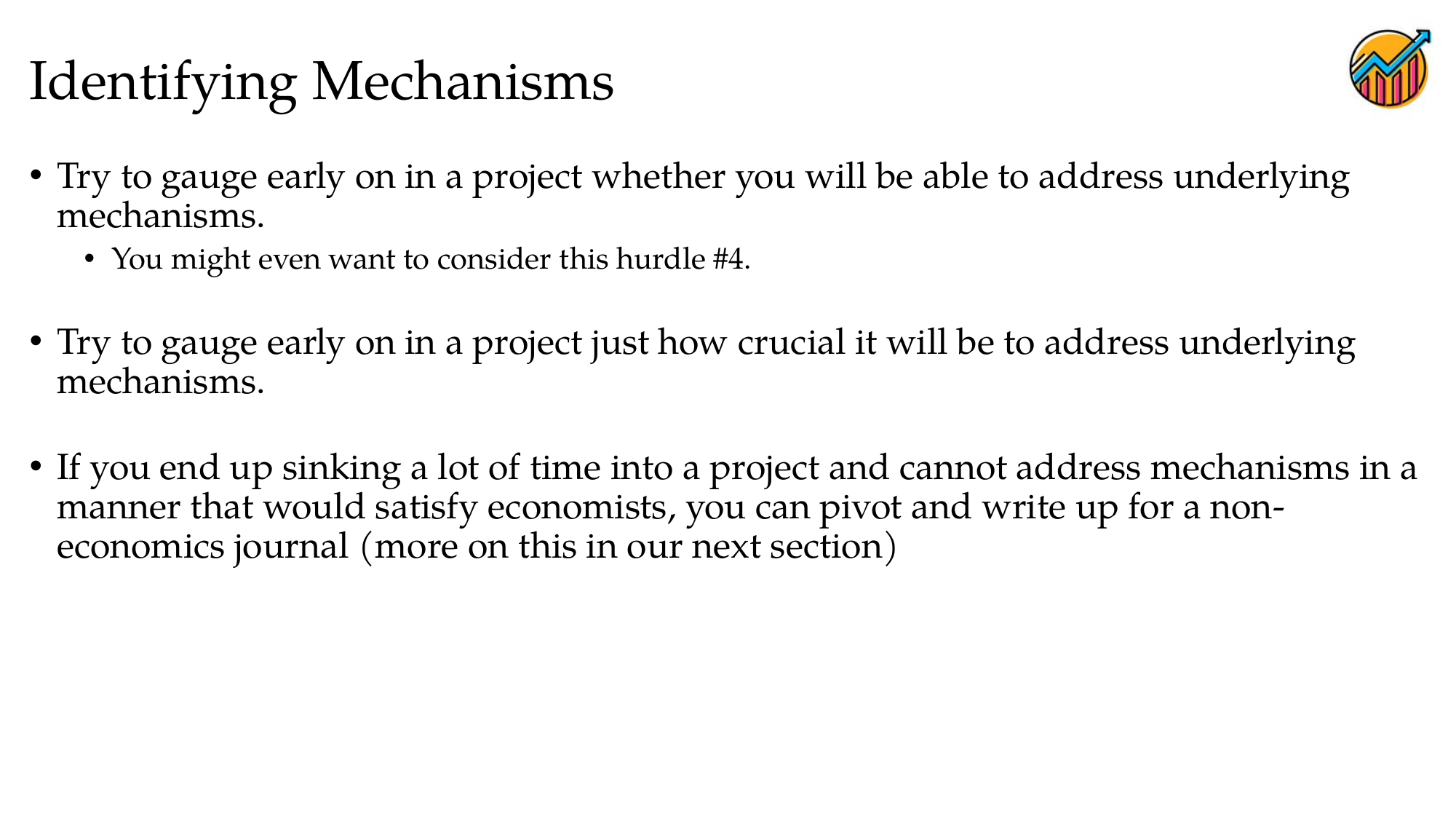

# Identifying Mechanisms
Try to gauge early on in a project whether you will be able to address underlying mechanisms.
You might even want to consider this hurdle #4.

Try to gauge early on in a project just how crucial it will be to address underlying mechanisms.

If you end up sinking a lot of time into a project and cannot address mechanisms in a manner that would satisfy economists, you can pivot and write up for a non-economics journal (more on this in our next section)